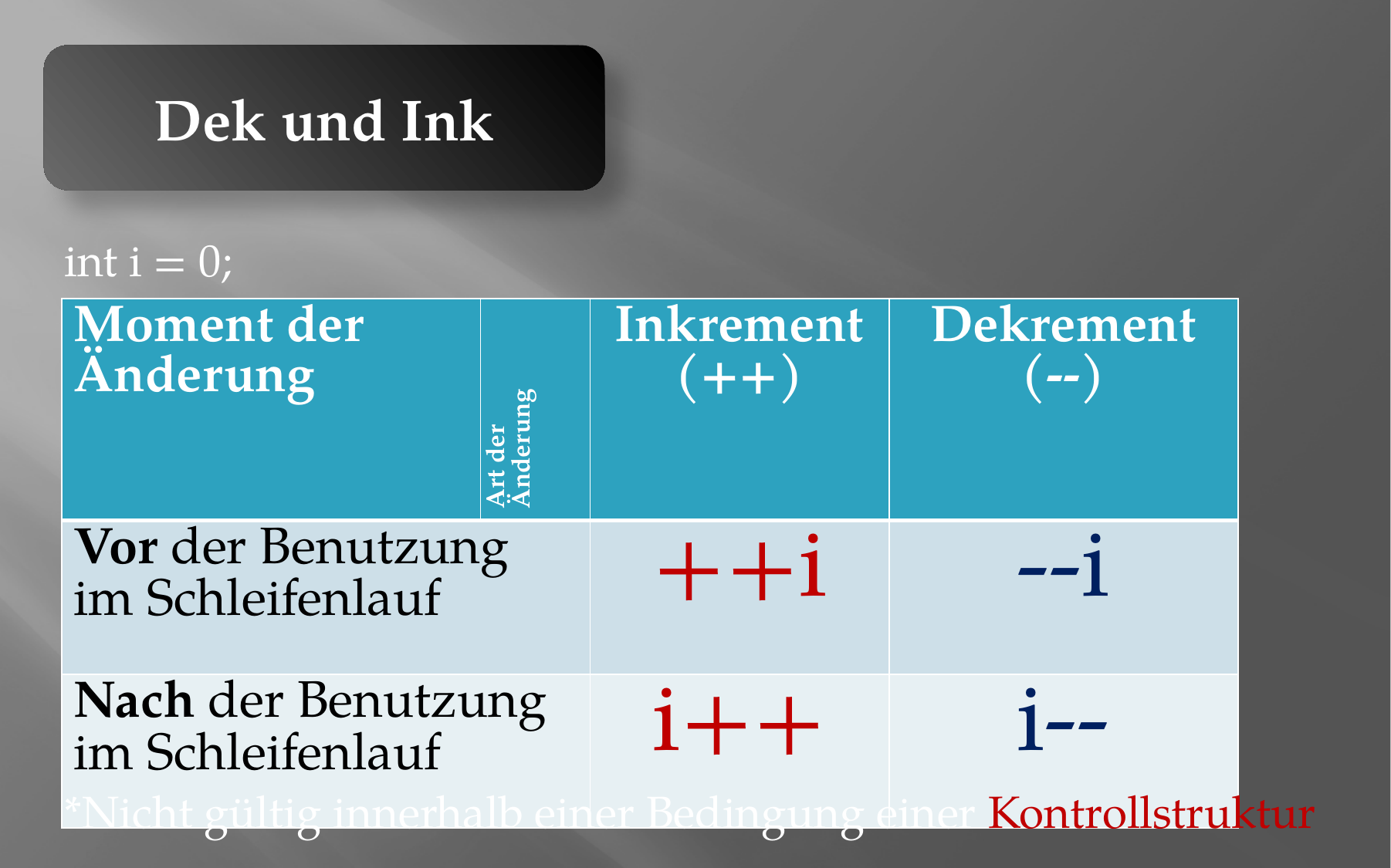

Dek und Ink
int i = 0;
| Moment der Änderung | Art der Änderung | Inkrement (++) | Dekrement (--) |
| --- | --- | --- | --- |
| Vor der Benutzung im Schleifenlauf |  | ++i | --i |
| Nach der Benutzung im Schleifenlauf |  | i++ | i-- |
*Nicht gültig innerhalb einer Bedingung einer Kontrollstruktur